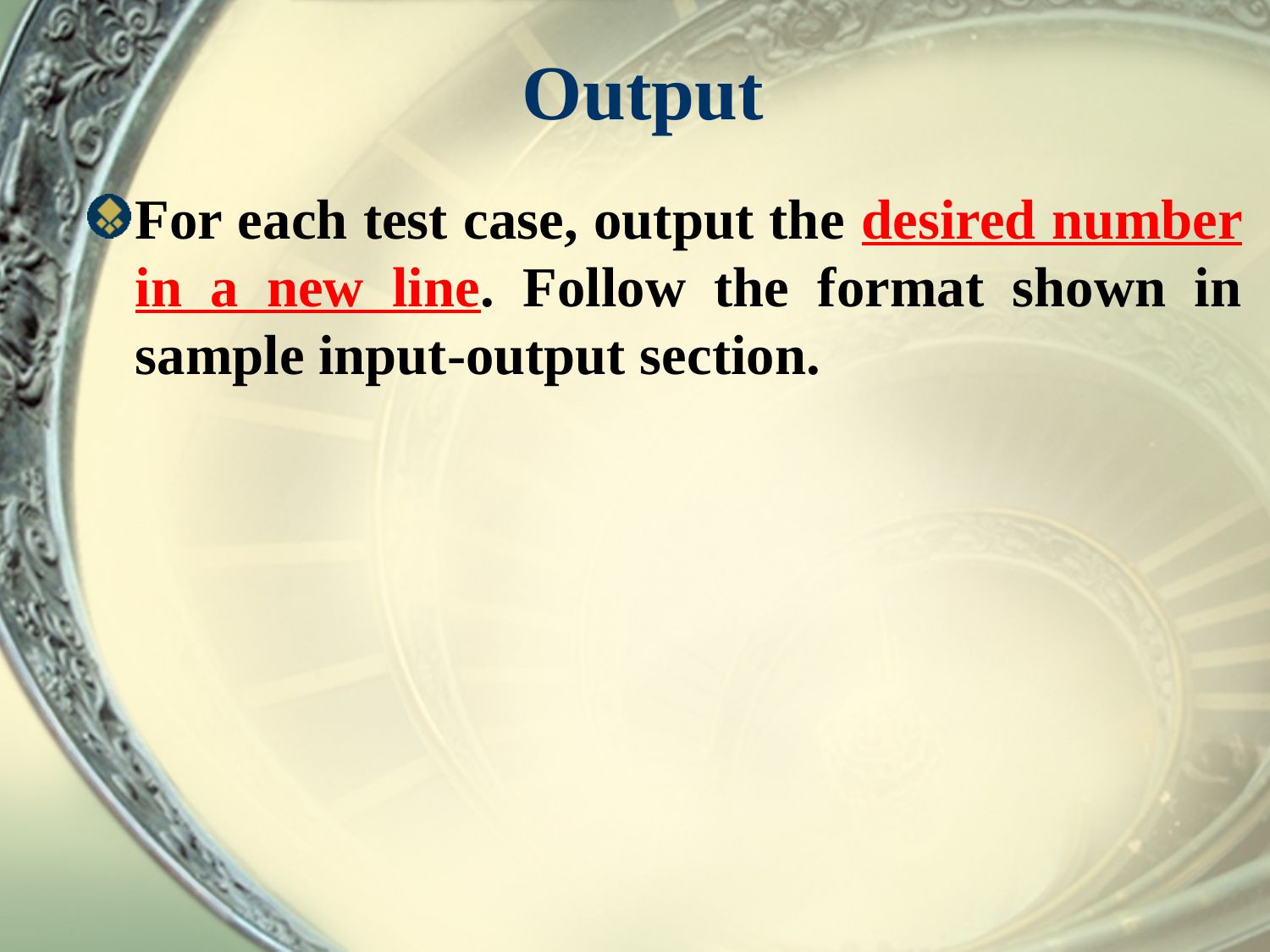

# Output
For each test case, output the desired number in a new line. Follow the format shown in sample input-output section.